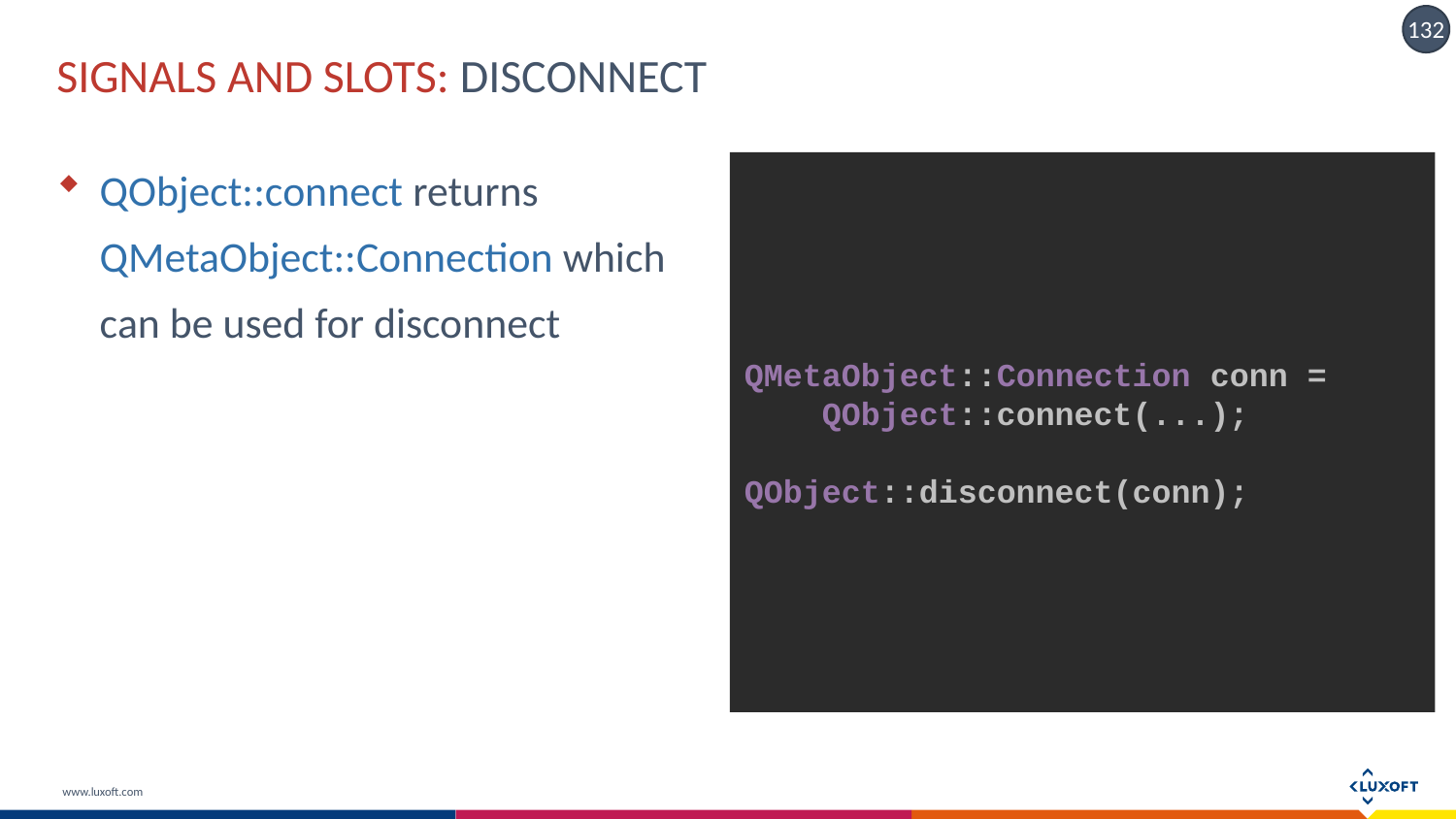

# SIGNALS AND SLOTS: DISCONNECT
QObject::connect returns QMetaObject::Connection which can be used for disconnect
QMetaObject::Connection conn =
    QObject::connect(...);

QObject::disconnect(conn);